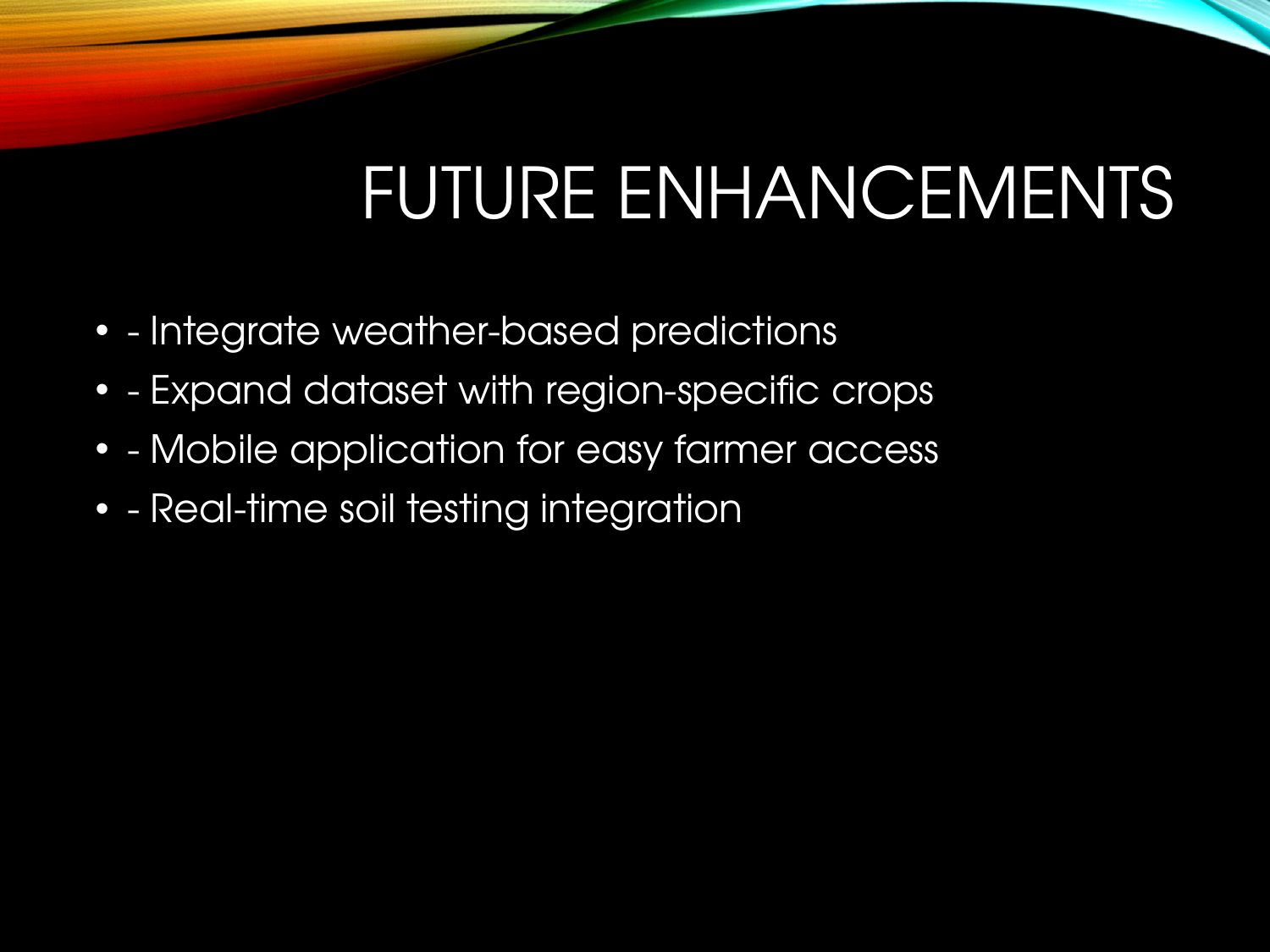

# Future Enhancements
- Integrate weather-based predictions
- Expand dataset with region-specific crops
- Mobile application for easy farmer access
- Real-time soil testing integration